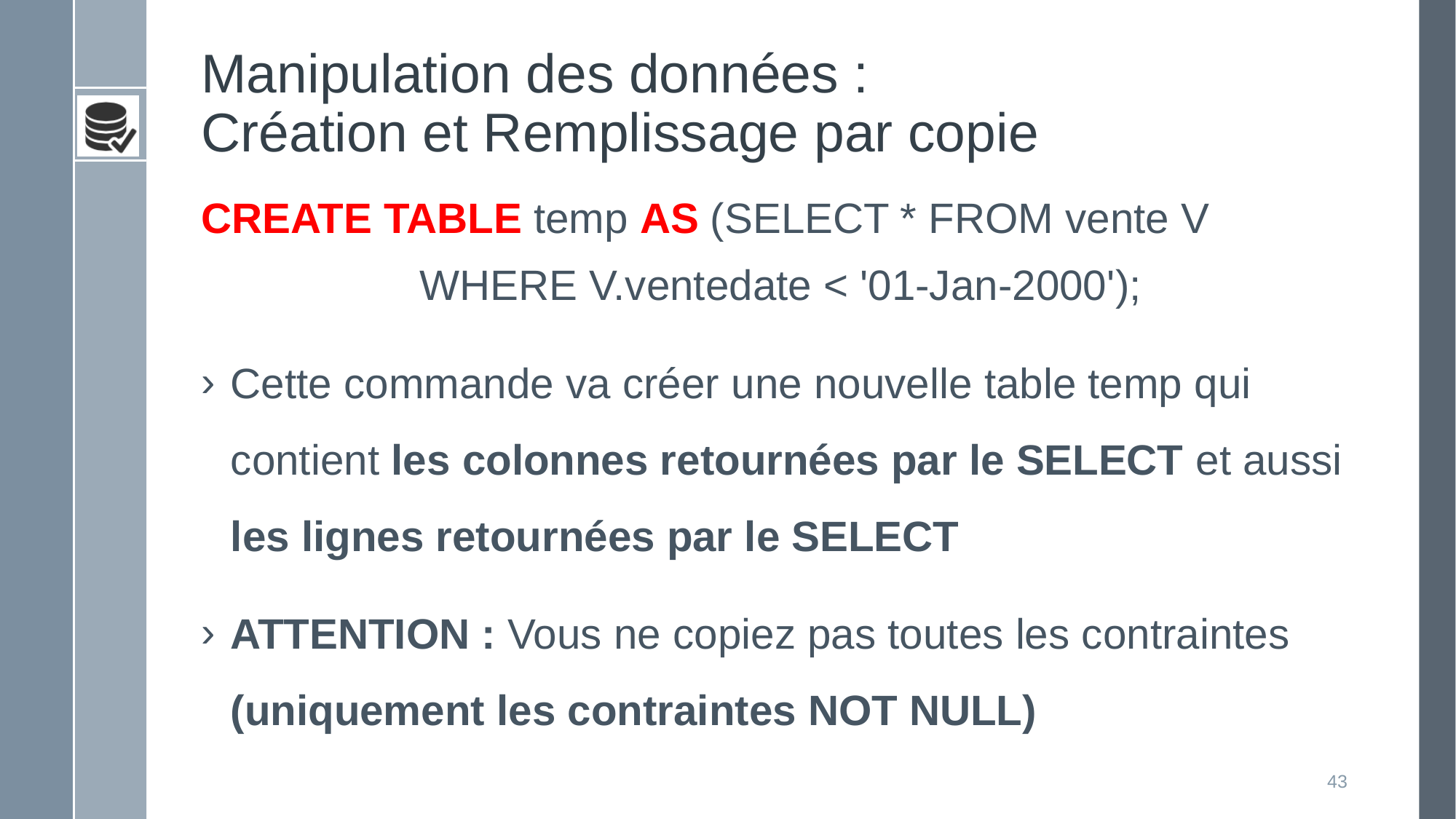

# Manipulation des données : Création et Remplissage par copie
CREATE TABLE temp AS (SELECT * FROM vente V
		WHERE V.ventedate < '01-Jan-2000');
Cette commande va créer une nouvelle table temp qui contient les colonnes retournées par le SELECT et aussi les lignes retournées par le SELECT
ATTENTION : Vous ne copiez pas toutes les contraintes (uniquement les contraintes NOT NULL)
43